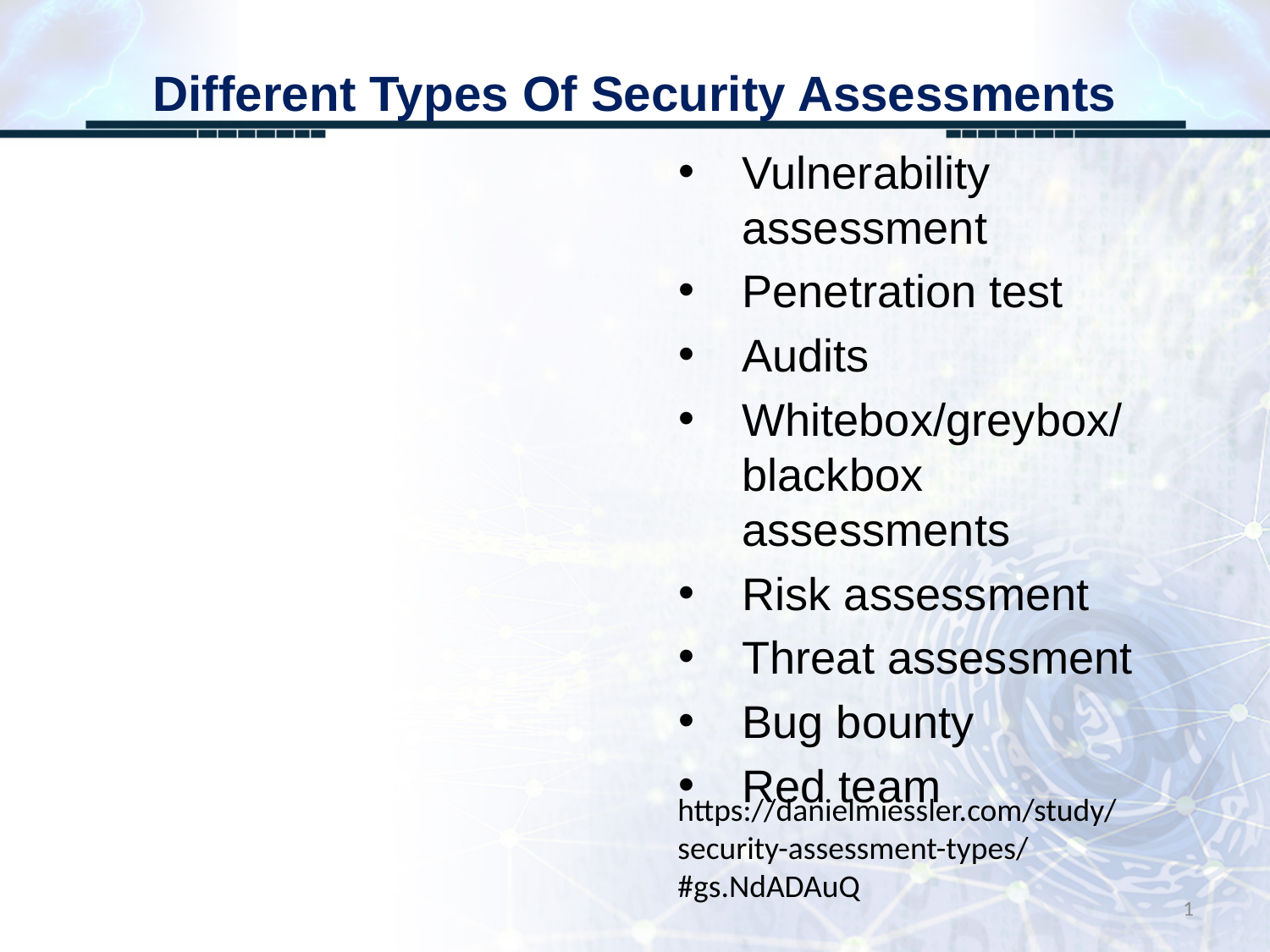

# Different Types Of Security Assessments
Vulnerability assessment
Penetration test
Audits
Whitebox/greybox/ blackbox assessments
Risk assessment
Threat assessment
Bug bounty
Red team
https://danielmiessler.com/study/security-assessment-types/#gs.NdADAuQ
1